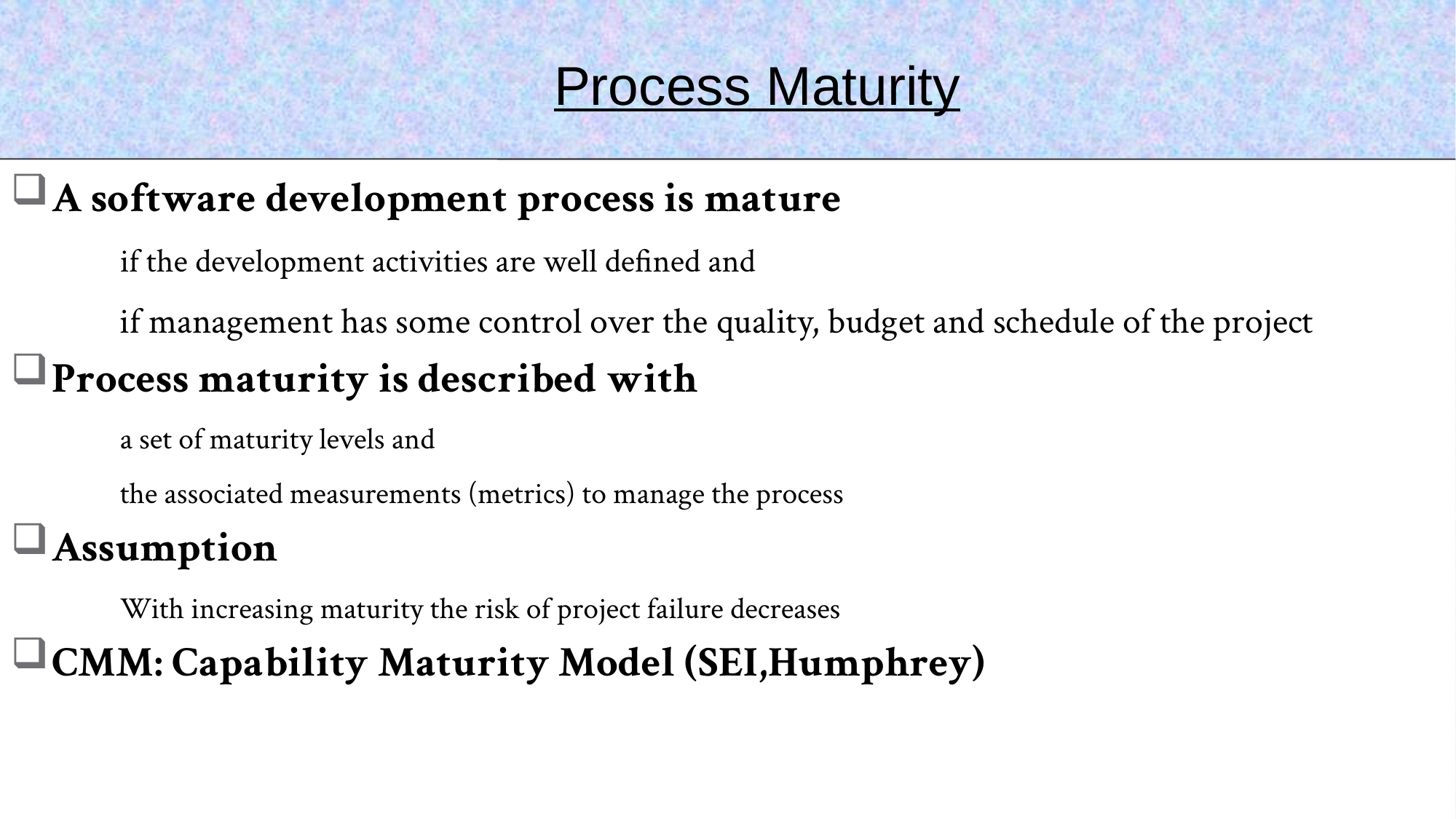

Process Maturity
A software development process is mature
	if the development activities are well defined and
	if management has some control over the quality, budget and schedule of the project
Process maturity is described with
	a set of maturity levels and
	the associated measurements (metrics) to manage the process
Assumption
	With increasing maturity the risk of project failure decreases
CMM: Capability Maturity Model (SEI,Humphrey)